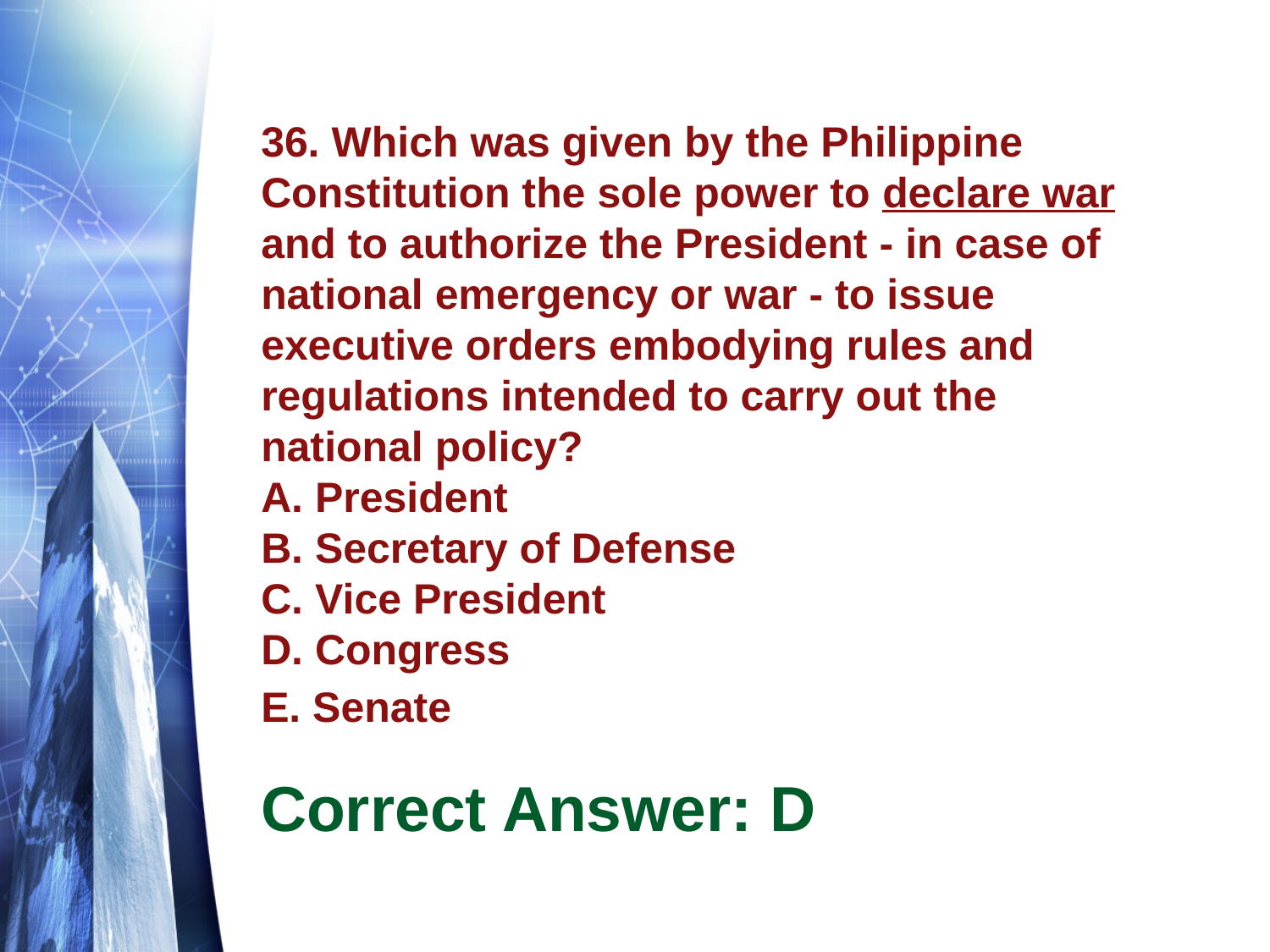

# 36. Which was given by the Philippine Constitution the sole power to declare war and to authorize the President - in case of national emergency or war - to issue executive orders embodying rules and regulations intended to carry out the national policy? A. President B. Secretary of Defense C. Vice President D. Congress E. Senate
Correct Answer: D